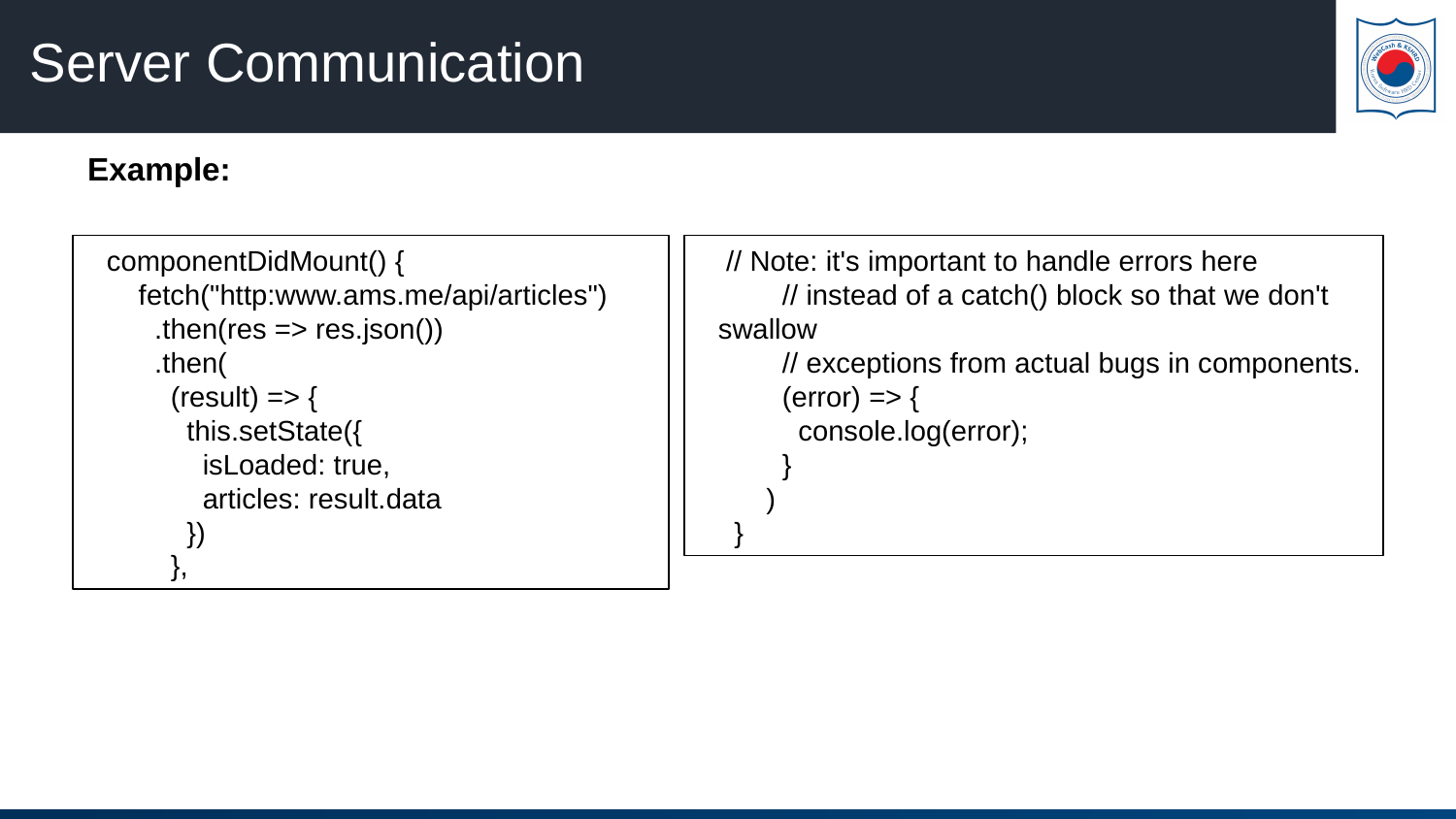

# Server Communication
Example:

componentDidMount() {
    fetch("http:www.ams.me/api/articles")
      .then(res => res.json())
      .then(
        (result) => {
          this.setState({
            isLoaded: true,
            articles: result.data
          })
        },
 // Note: it's important to handle errors here
        // instead of a catch() block so that we don't swallow
        // exceptions from actual bugs in components.
        (error) => {
          console.log(error);
        }
      )
  }